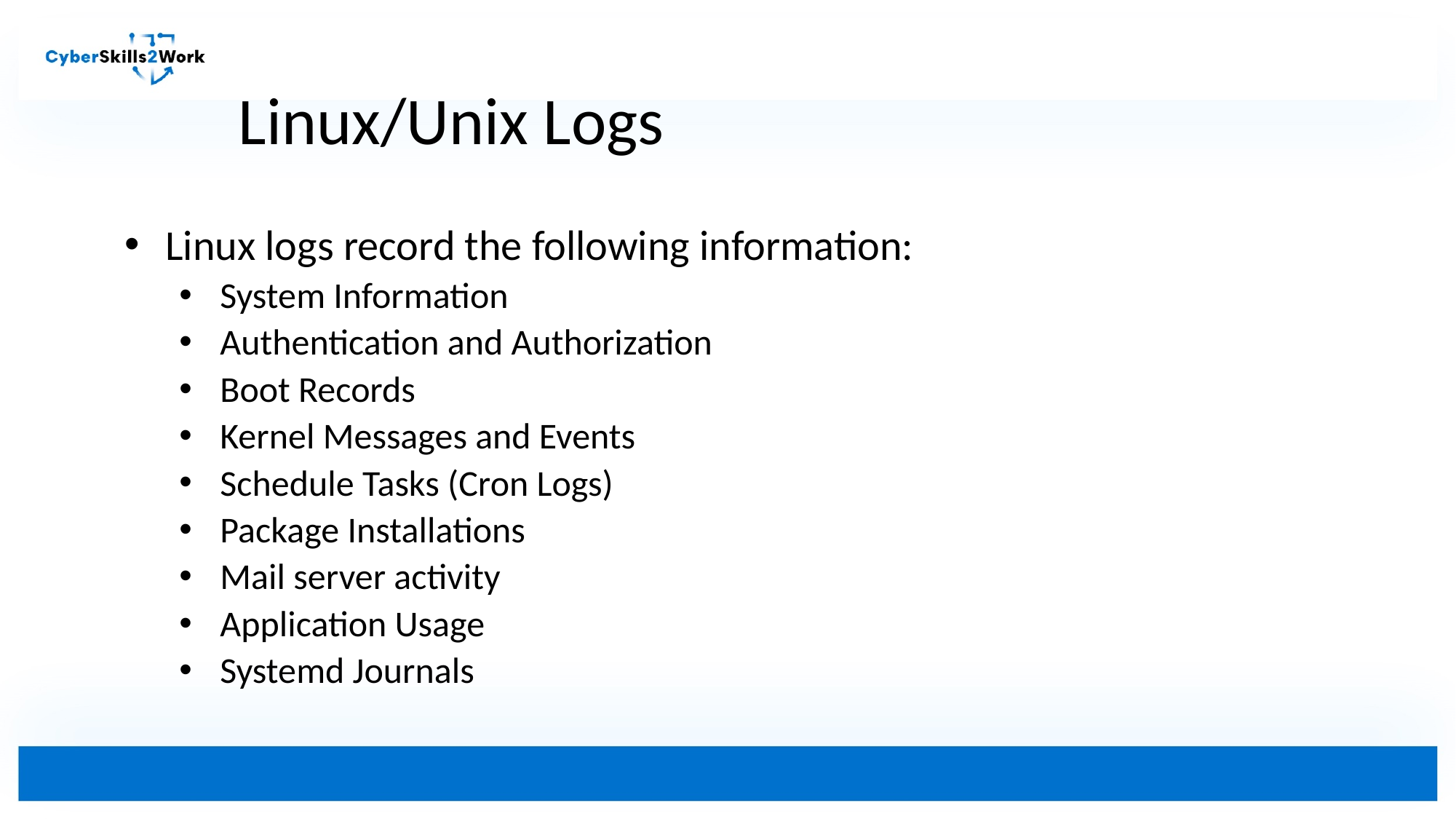

# Linux/Unix Logs
Linux logs record the following information:
System Information
Authentication and Authorization
Boot Records
Kernel Messages and Events
Schedule Tasks (Cron Logs)
Package Installations
Mail server activity
Application Usage
Systemd Journals